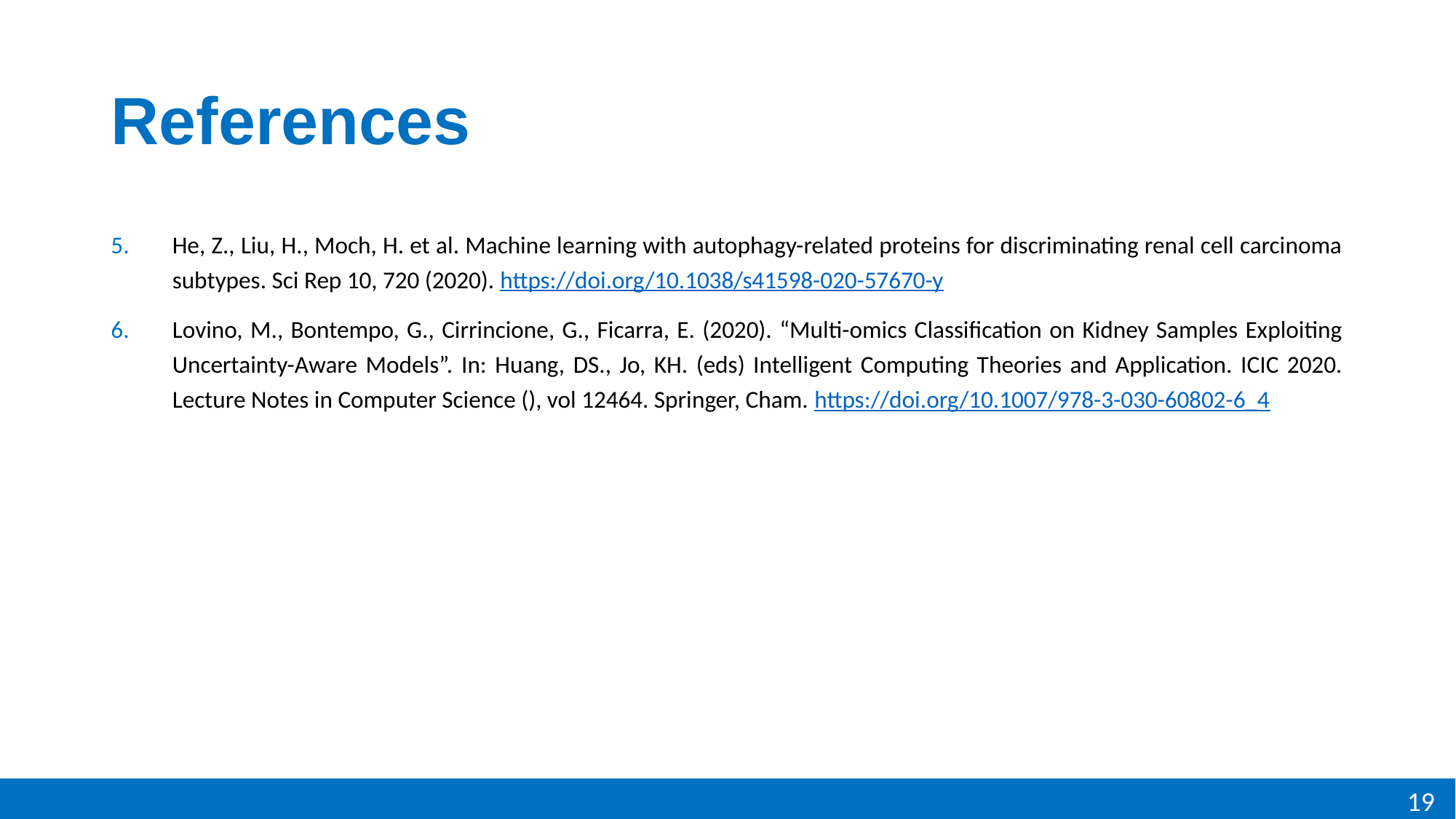

# References
He, Z., Liu, H., Moch, H. et al. Machine learning with autophagy-related proteins for discriminating renal cell carcinoma subtypes. Sci Rep 10, 720 (2020). https://doi.org/10.1038/s41598-020-57670-y
Lovino, M., Bontempo, G., Cirrincione, G., Ficarra, E. (2020). “Multi-omics Classification on Kidney Samples Exploiting Uncertainty-Aware Models”. In: Huang, DS., Jo, KH. (eds) Intelligent Computing Theories and Application. ICIC 2020. Lecture Notes in Computer Science (), vol 12464. Springer, Cham. https://doi.org/10.1007/978-3-030-60802-6_4

19